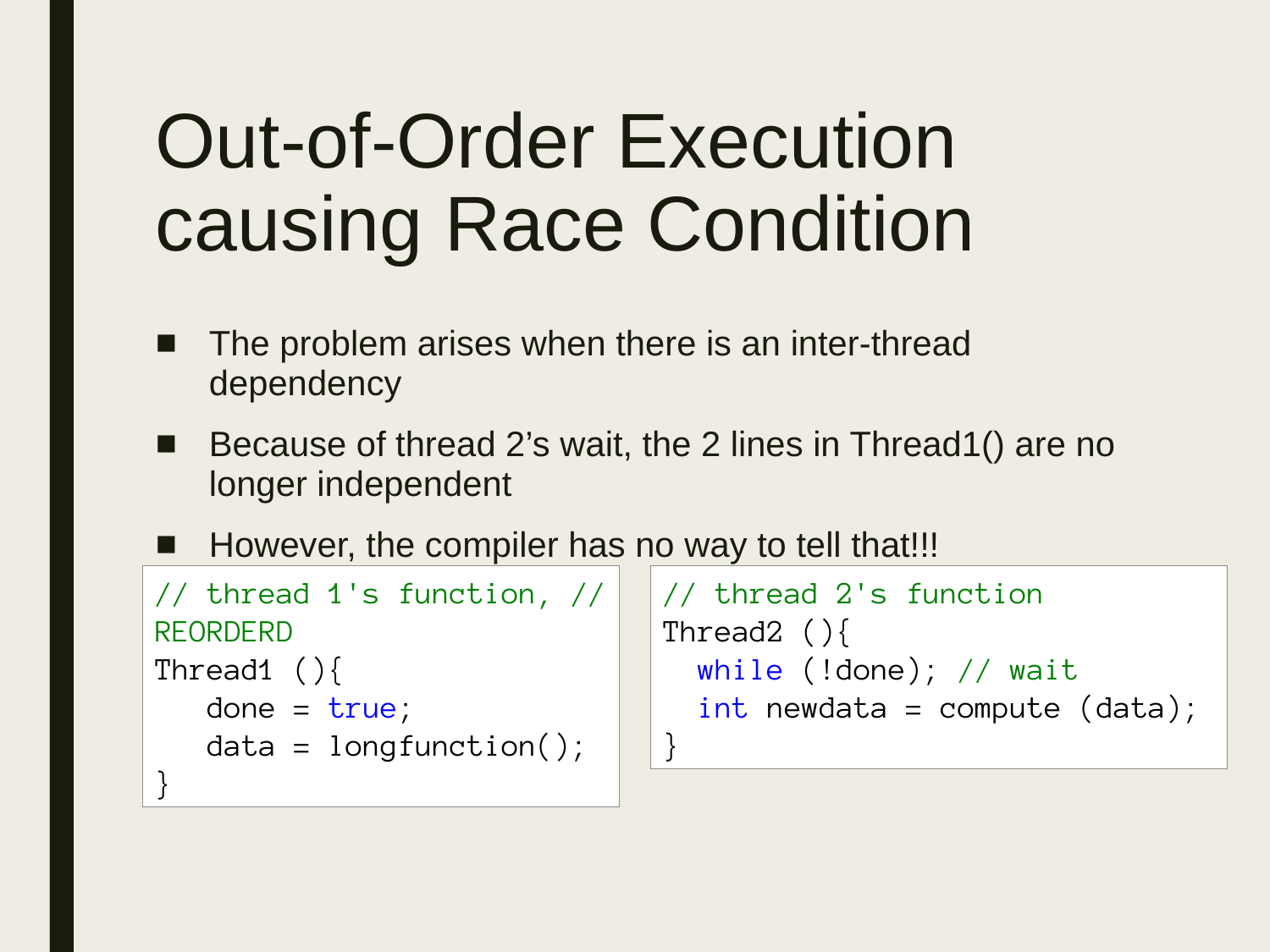

# Out-of-Order Execution causing Race Condition
The problem arises when there is an inter-thread dependency
Because of thread 2’s wait, the 2 lines in Thread1() are no longer independent
However, the compiler has no way to tell that!!!
// thread 1's function, // REORDERD
Thread1 (){
   done = true;
   data = longfunction();
}
// thread 2's function
Thread2 (){
  while (!done); // wait
  int newdata = compute (data);
}